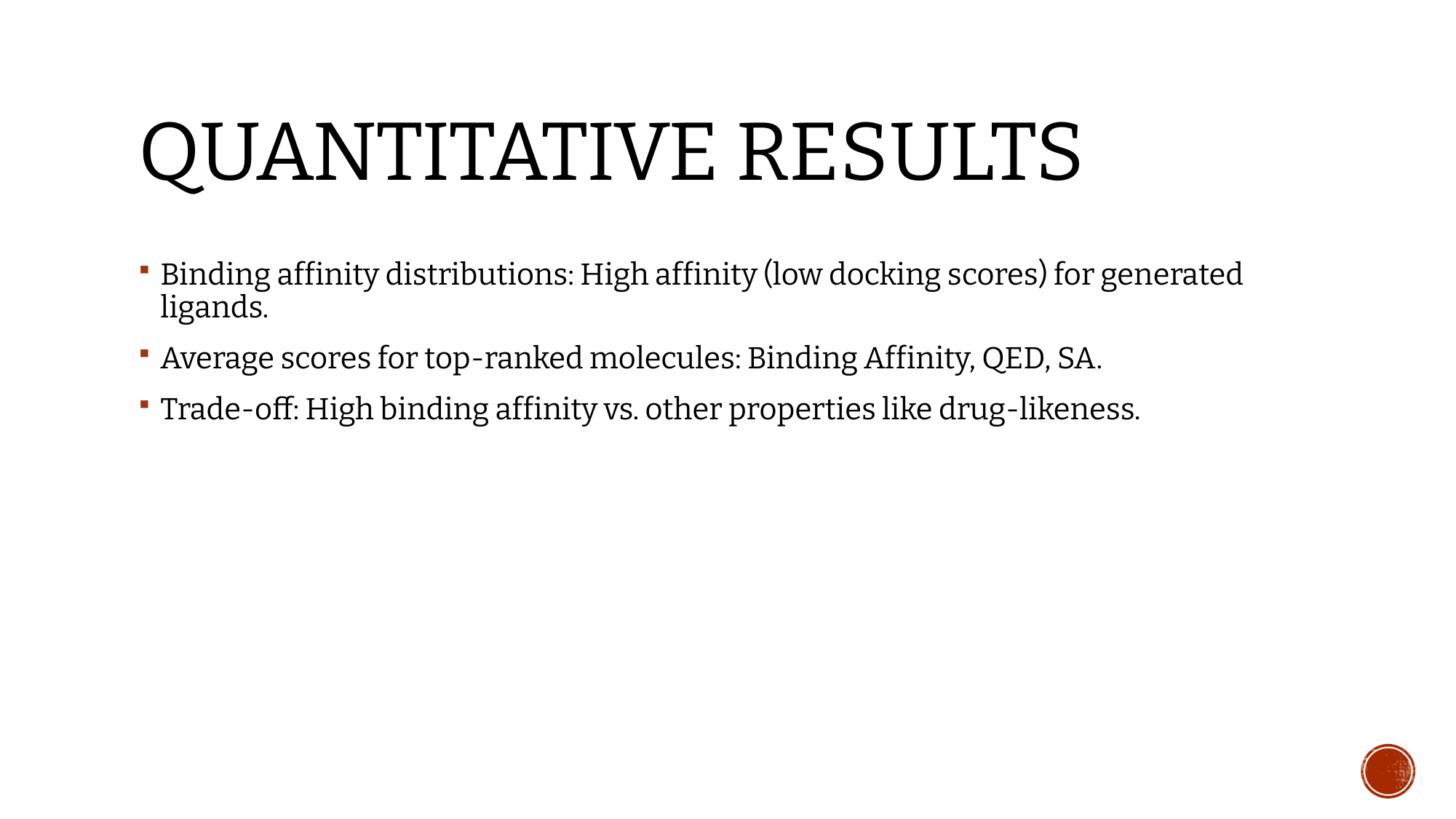

# Quantitative Results
Binding affinity distributions: High affinity (low docking scores) for generated ligands.
Average scores for top-ranked molecules: Binding Affinity, QED, SA.
Trade-off: High binding affinity vs. other properties like drug-likeness.